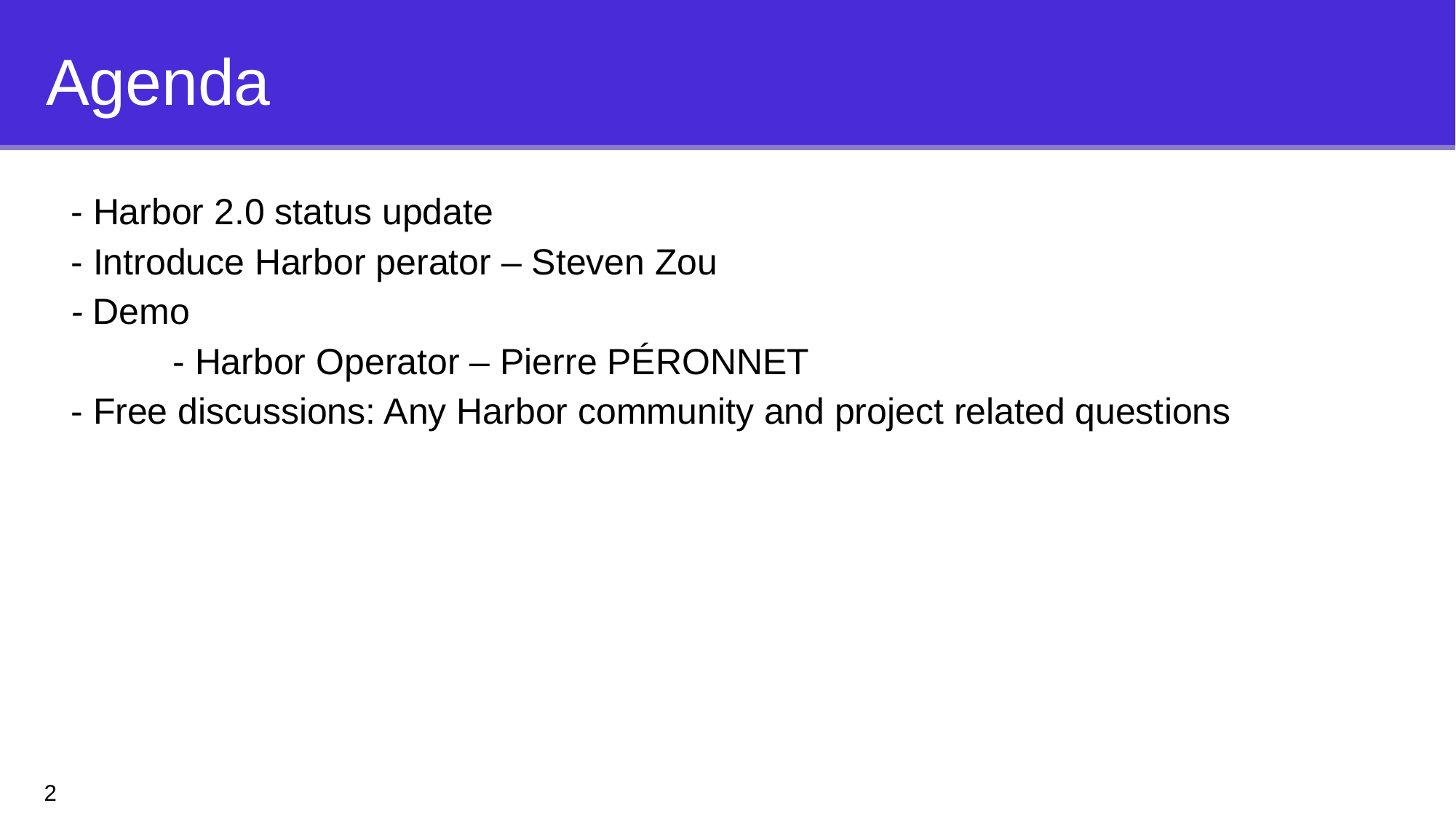

# Agenda
 - Harbor 2.0 status update
 - Introduce Harbor perator – Steven Zou
 - Demo
           - Harbor Operator – Pierre PÉRONNET
 - Free discussions: Any Harbor community and project related questions
2